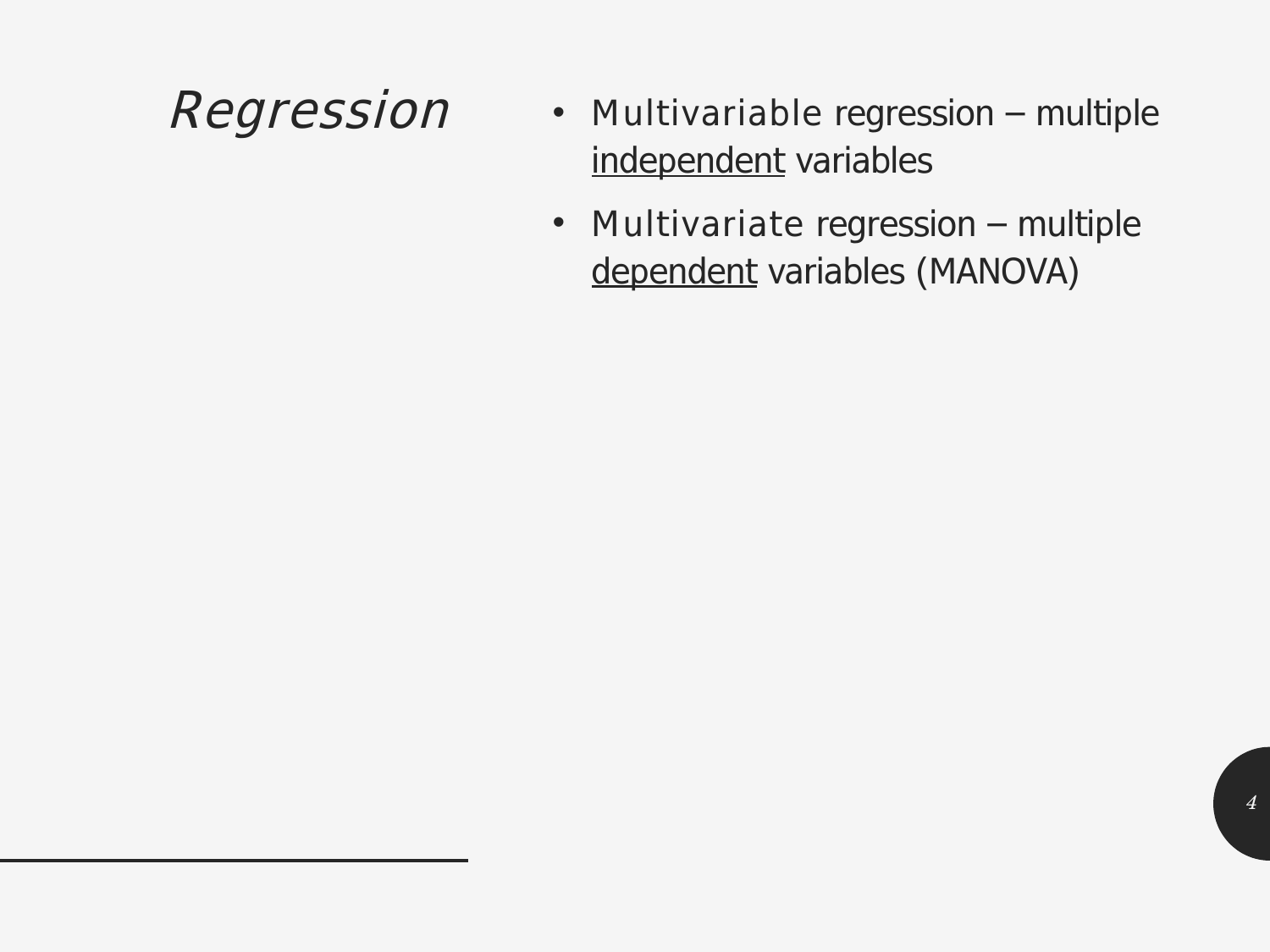

# Regression
Multivariable regression – multiple independent variables
Multivariate regression – multiple dependent variables (MANOVA)

4